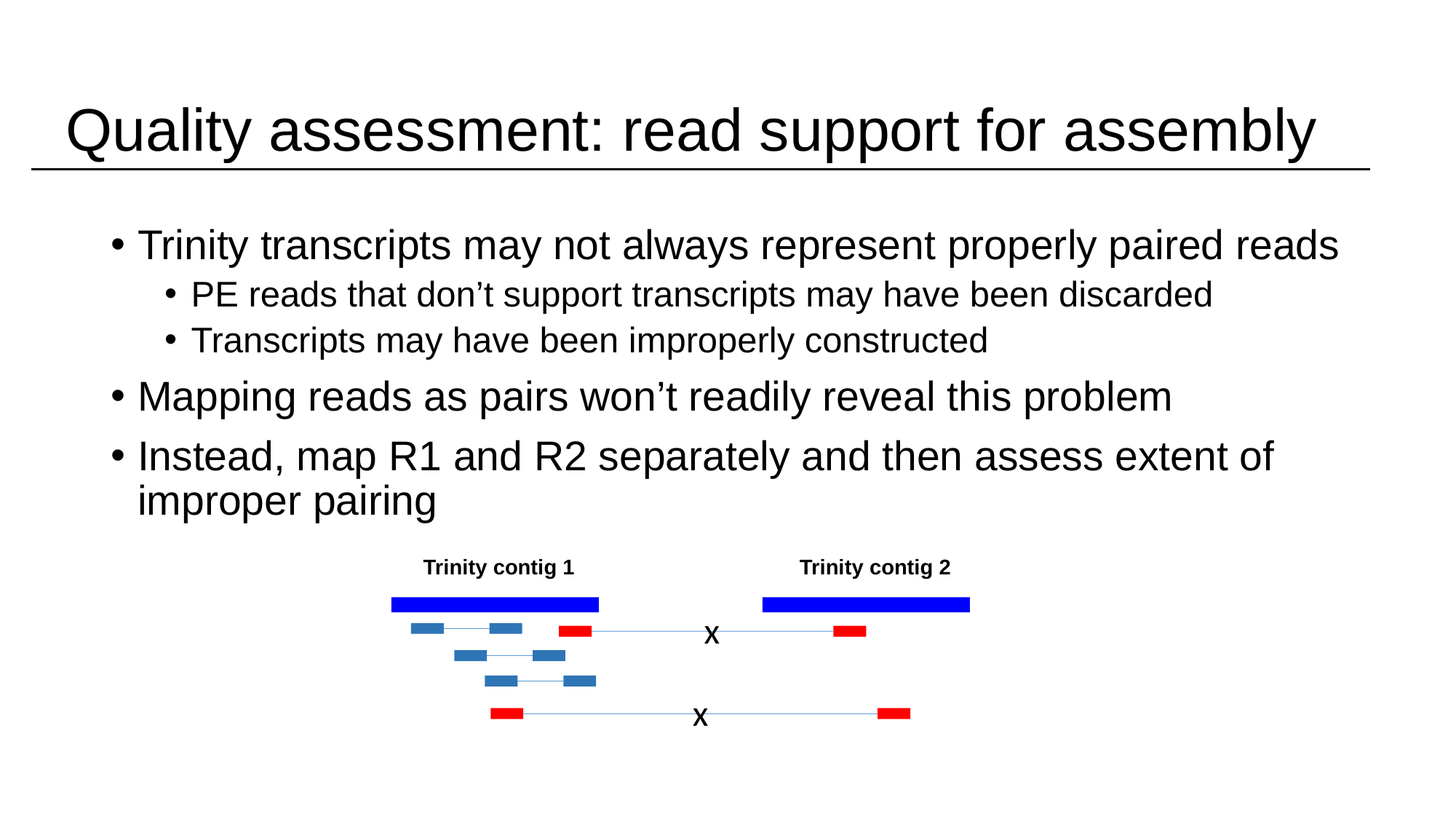

Quality assessment: read support for assembly
Trinity transcripts may not always represent properly paired reads
PE reads that don’t support transcripts may have been discarded
Transcripts may have been improperly constructed
Mapping reads as pairs won’t readily reveal this problem
Instead, map R1 and R2 separately and then assess extent of improper pairing

Trinity contig 1
Trinity contig 2

x

x